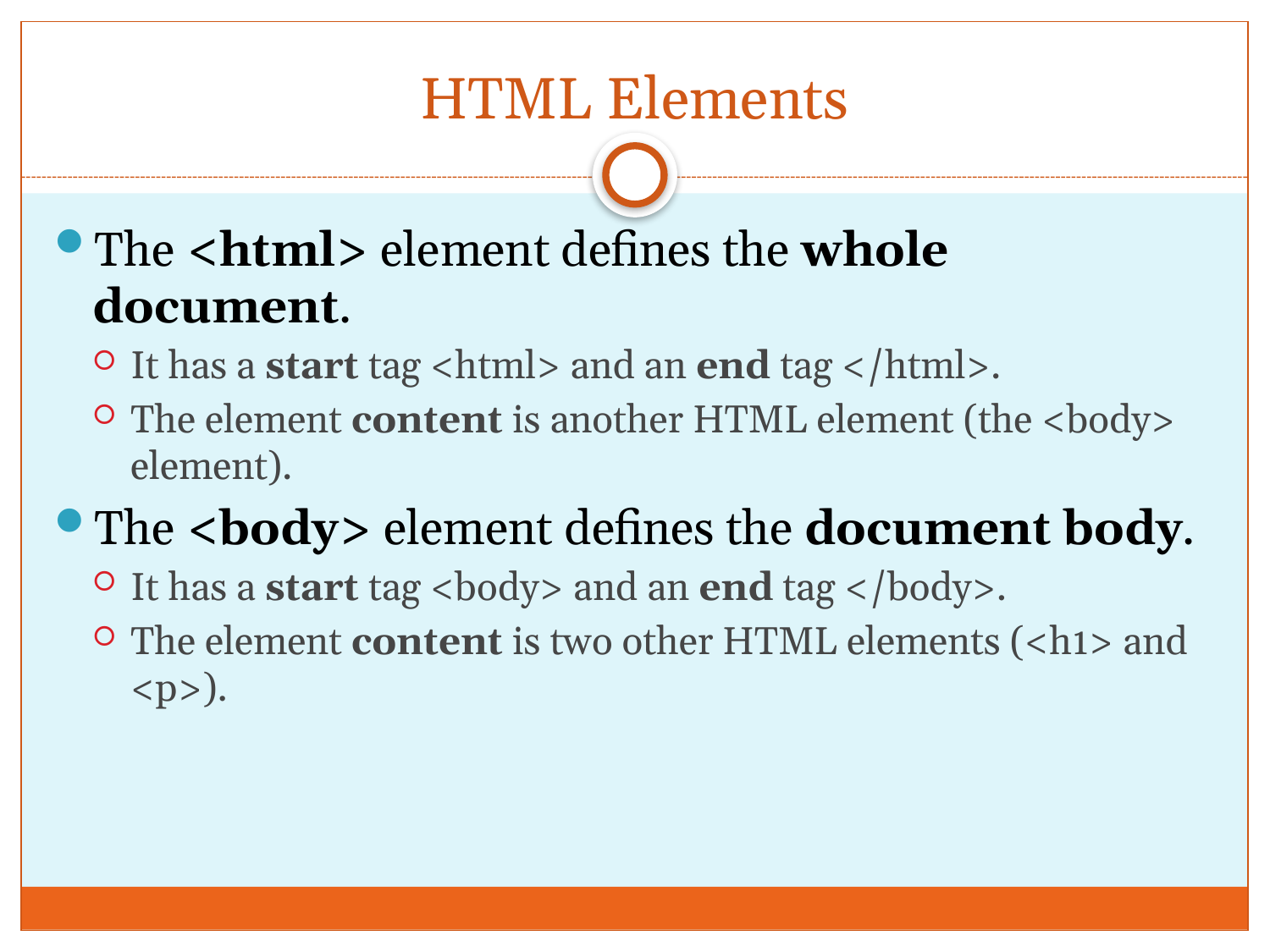

# HTML Elements
The <html> element defines the whole document.
It has a start tag <html> and an end tag </html>.
The element content is another HTML element (the <body> element).
The <body> element defines the document body.
It has a start tag <body> and an end tag </body>.
The element content is two other HTML elements (<h1> and <p>).